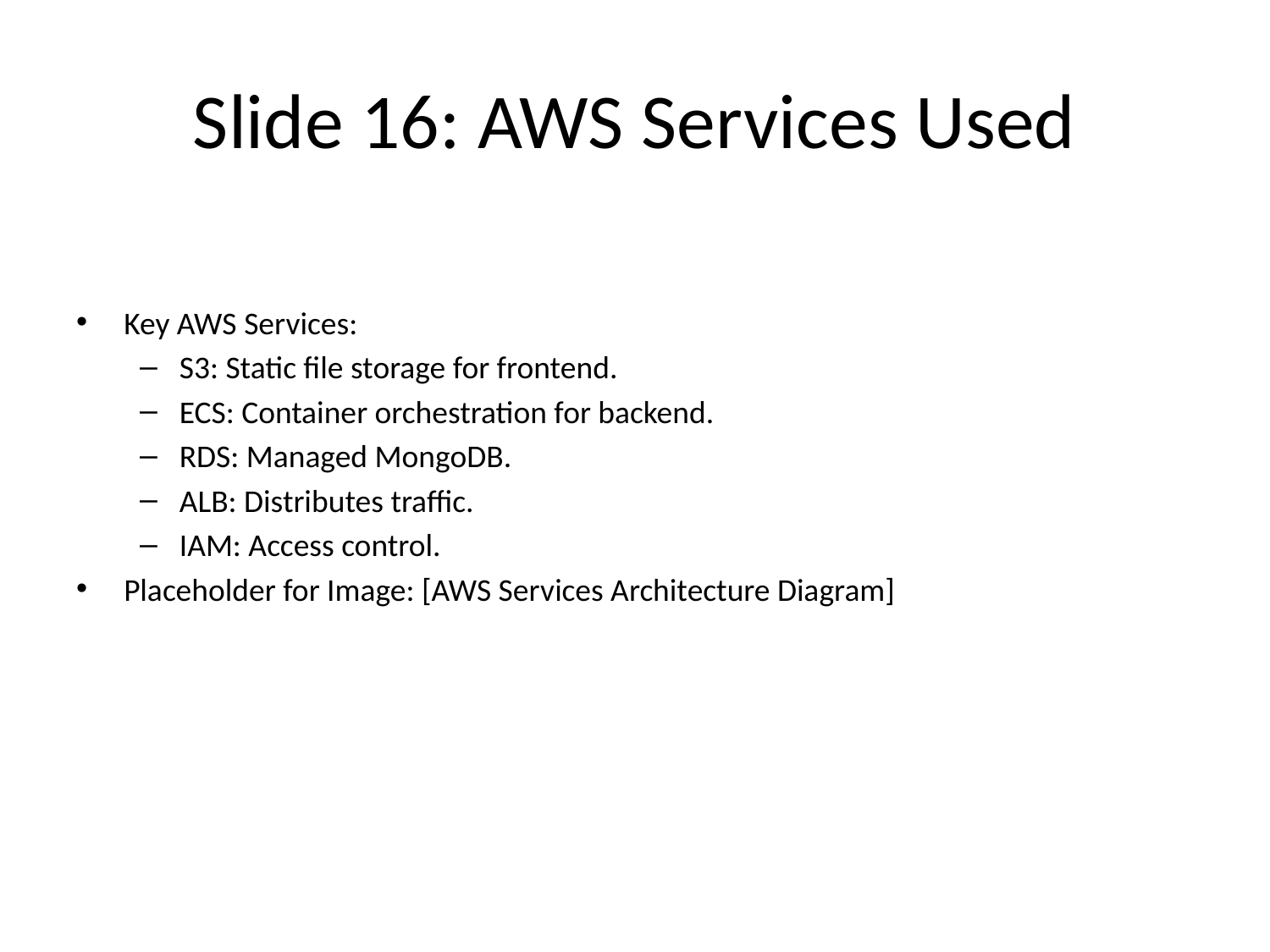

# Slide 16: AWS Services Used

Key AWS Services:
S3: Static file storage for frontend.
ECS: Container orchestration for backend.
RDS: Managed MongoDB.
ALB: Distributes traffic.
IAM: Access control.
Placeholder for Image: [AWS Services Architecture Diagram]